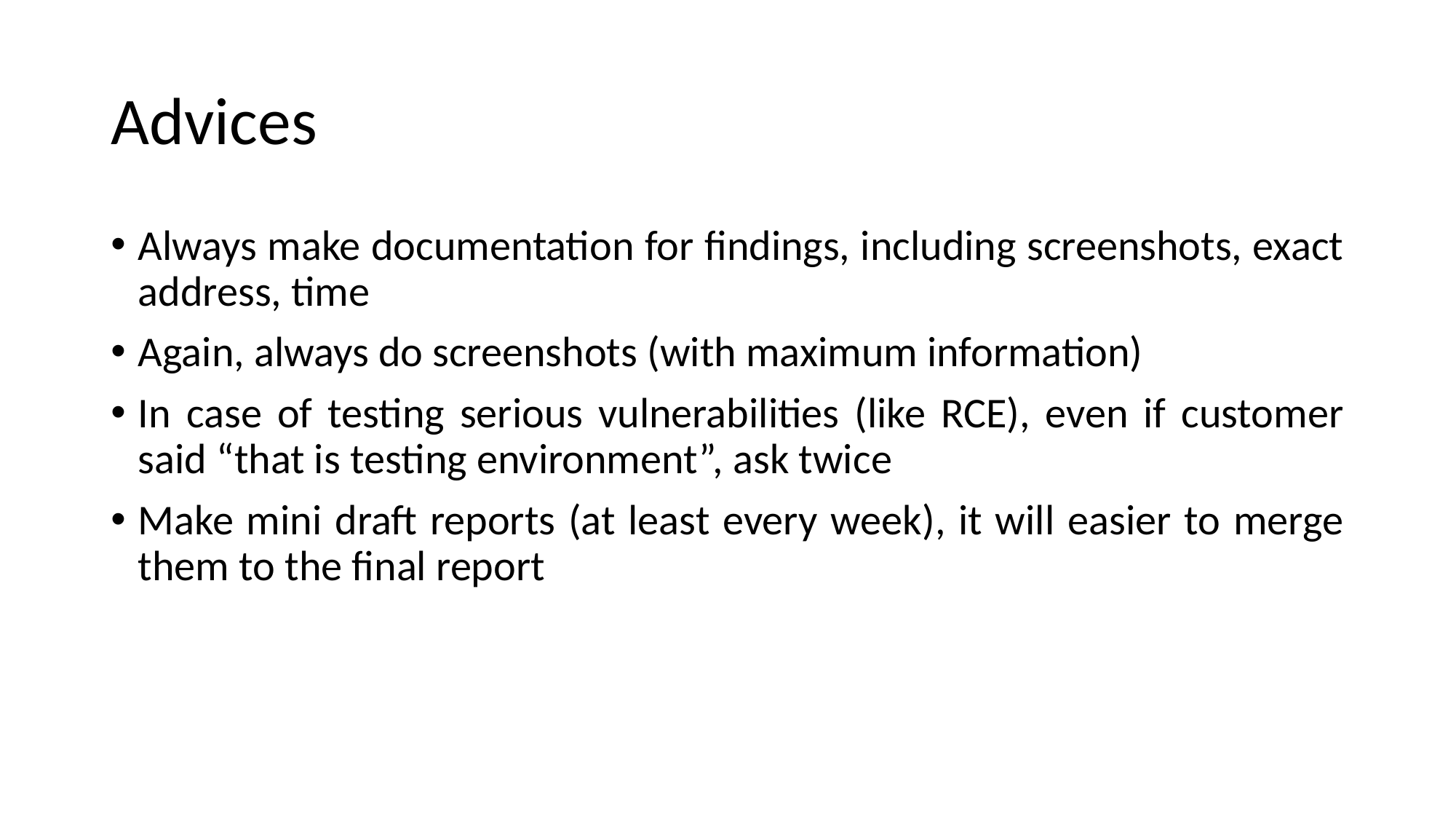

# Advices
Always make documentation for findings, including screenshots, exact address, time
Again, always do screenshots (with maximum information)
In case of testing serious vulnerabilities (like RCE), even if customer said “that is testing environment”, ask twice
Make mini draft reports (at least every week), it will easier to merge them to the final report